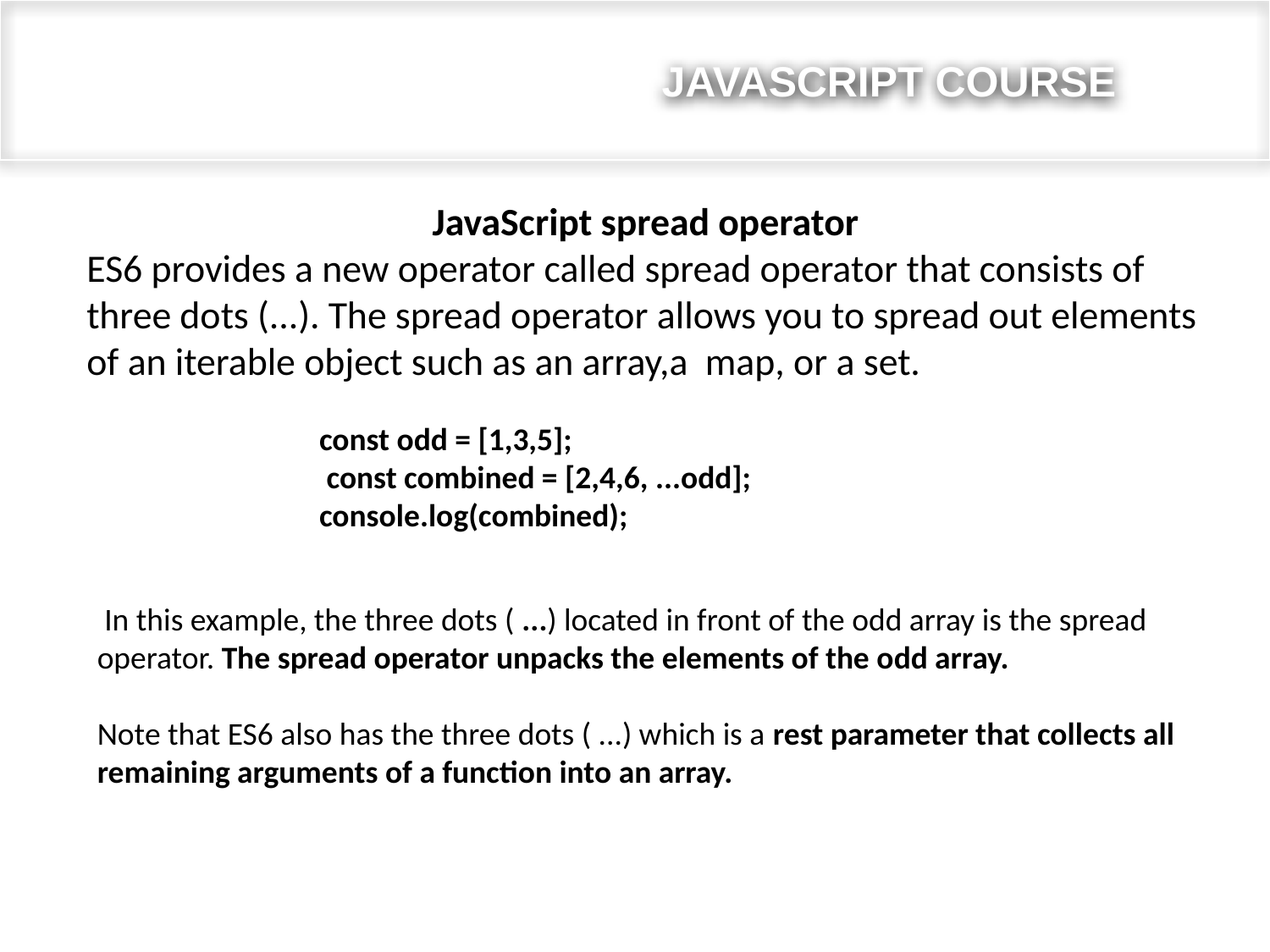

# JAVASCRIPT COURSE
JavaScript spread operator
ES6 provides a new operator called spread operator that consists of three dots (...). The spread operator allows you to spread out elements of an iterable object such as an array,a  map, or a set.
const odd = [1,3,5];
 const combined = [2,4,6, ...odd]; console.log(combined);
 In this example, the three dots ( ...) located in front of the odd array is the spread operator. The spread operator unpacks the elements of the odd array.

Note that ES6 also has the three dots ( ...) which is a rest parameter that collects all remaining arguments of a function into an array.